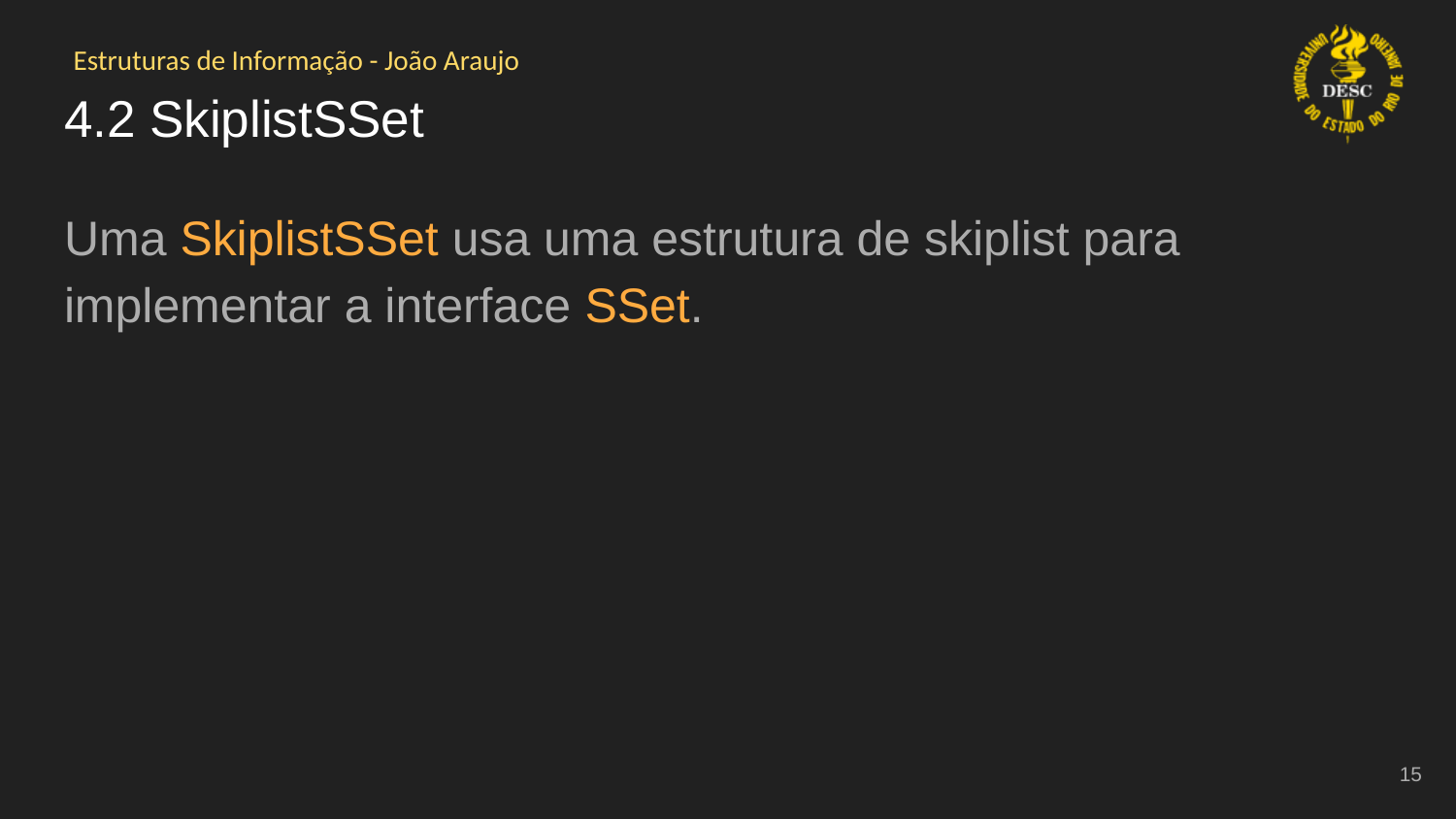

# 4.2 SkiplistSSet
Uma SkiplistSSet usa uma estrutura de skiplist para implementar a interface SSet.

15